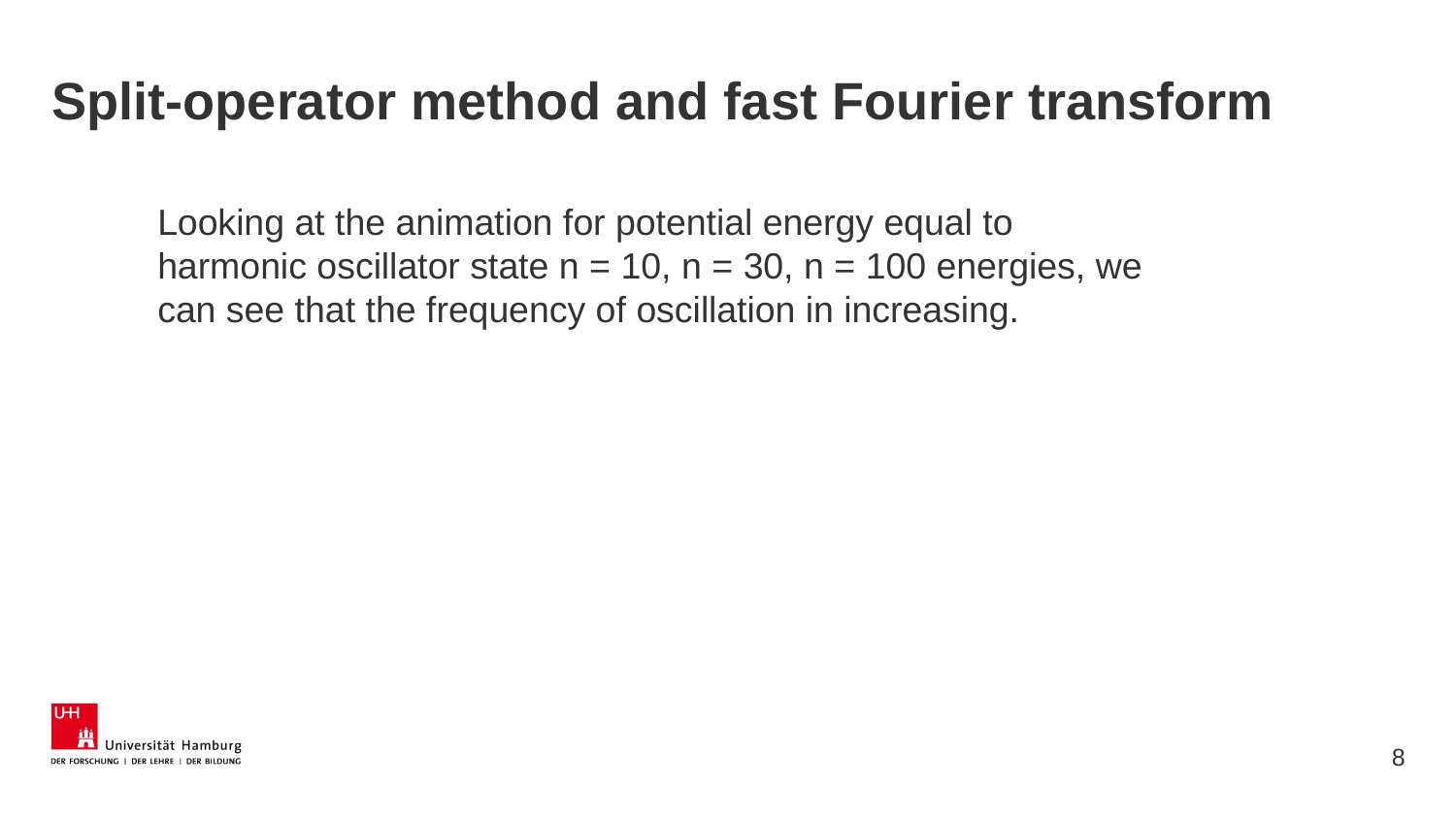

# Split-operator method and fast Fourier transform
Looking at the animation for potential energy equal to harmonic oscillator state n = 10, n = 30, n = 100 energies, we can see that the frequency of oscillation in increasing.
8